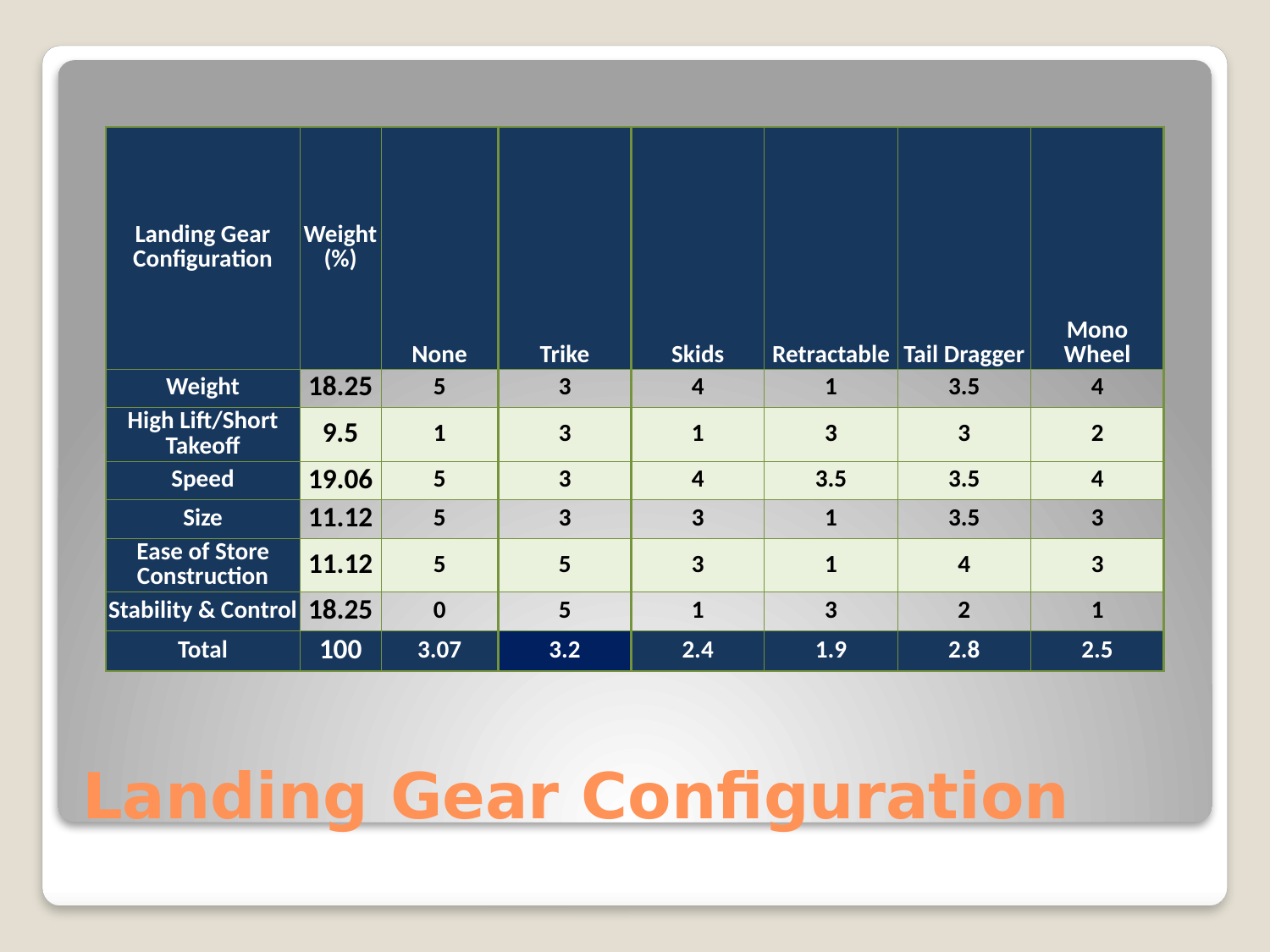

| Landing Gear Configuration | Weight (%) | None | Trike | Skids | Retractable | Tail Dragger | Mono Wheel |
| --- | --- | --- | --- | --- | --- | --- | --- |
| Weight | 18.25 | 5 | 3 | 4 | 1 | 3.5 | 4 |
| High Lift/Short Takeoff | 9.5 | 1 | 3 | 1 | 3 | 3 | 2 |
| Speed | 19.06 | 5 | 3 | 4 | 3.5 | 3.5 | 4 |
| Size | 11.12 | 5 | 3 | 3 | 1 | 3.5 | 3 |
| Ease of Store Construction | 11.12 | 5 | 5 | 3 | 1 | 4 | 3 |
| Stability & Control | 18.25 | 0 | 5 | 1 | 3 | 2 | 1 |
| Total | 100 | 3.07 | 3.2 | 2.4 | 1.9 | 2.8 | 2.5 |
# Landing Gear Configuration